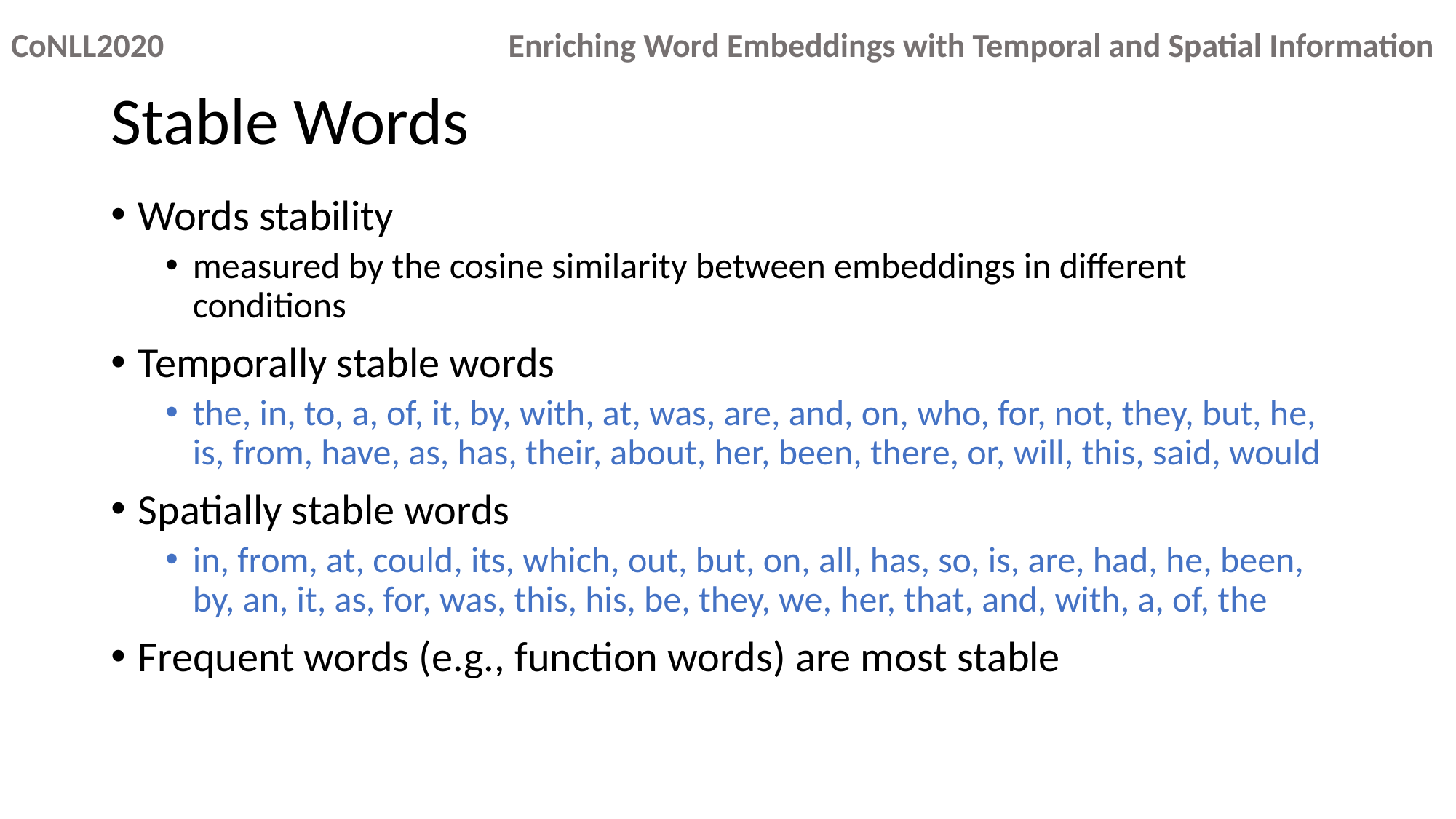

CoNLL2020
Enriching Word Embeddings with Temporal and Spatial Information
# Stable Words
Words stability
measured by the cosine similarity between embeddings in different conditions
Temporally stable words
the, in, to, a, of, it, by, with, at, was, are, and, on, who, for, not, they, but, he, is, from, have, as, has, their, about, her, been, there, or, will, this, said, would
Spatially stable words
in, from, at, could, its, which, out, but, on, all, has, so, is, are, had, he, been, by, an, it, as, for, was, this, his, be, they, we, her, that, and, with, a, of, the
Frequent words (e.g., function words) are most stable